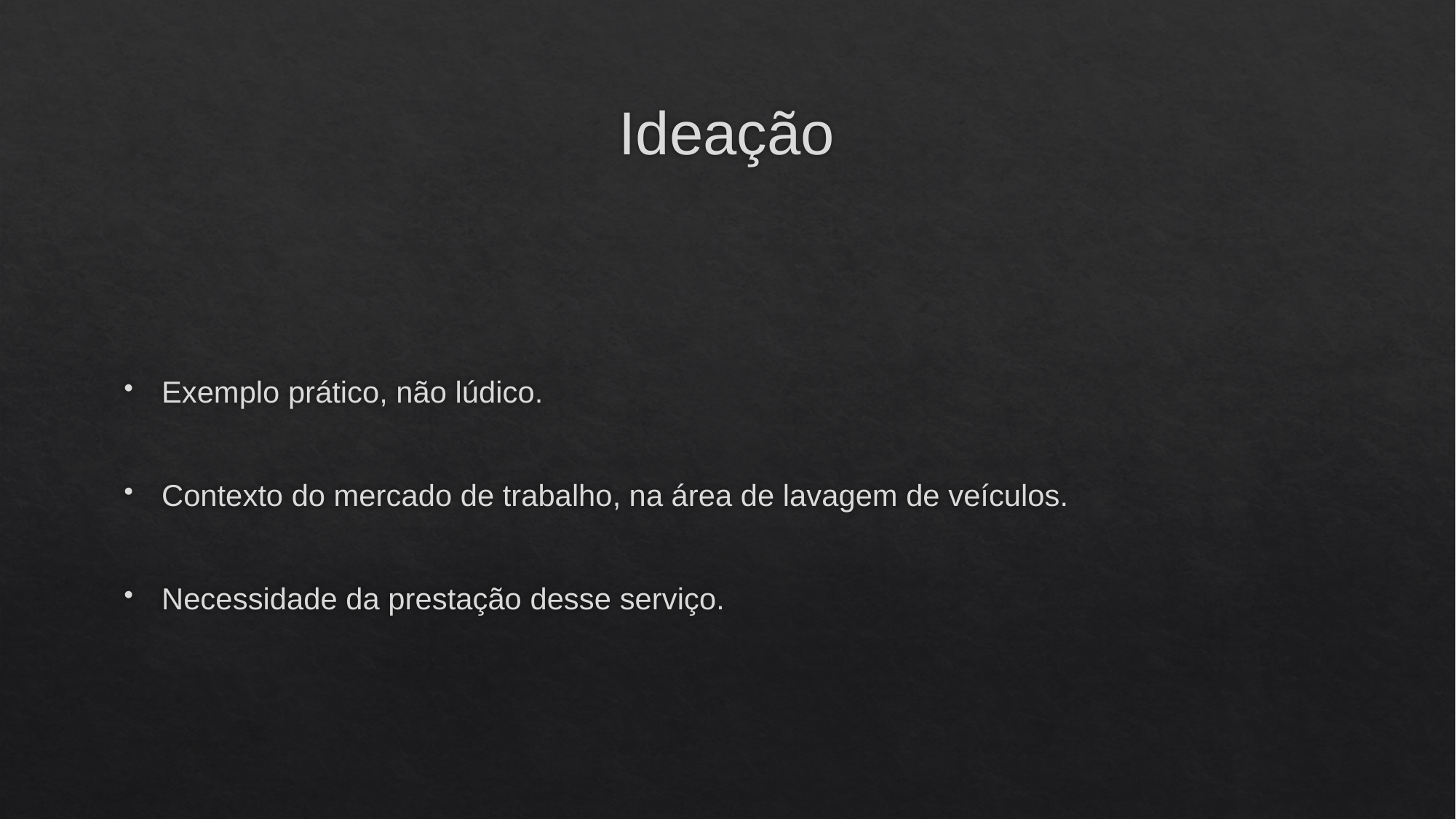

# Ideação
Exemplo prático, não lúdico.

Contexto do mercado de trabalho, na área de lavagem de veículos.

Necessidade da prestação desse serviço.